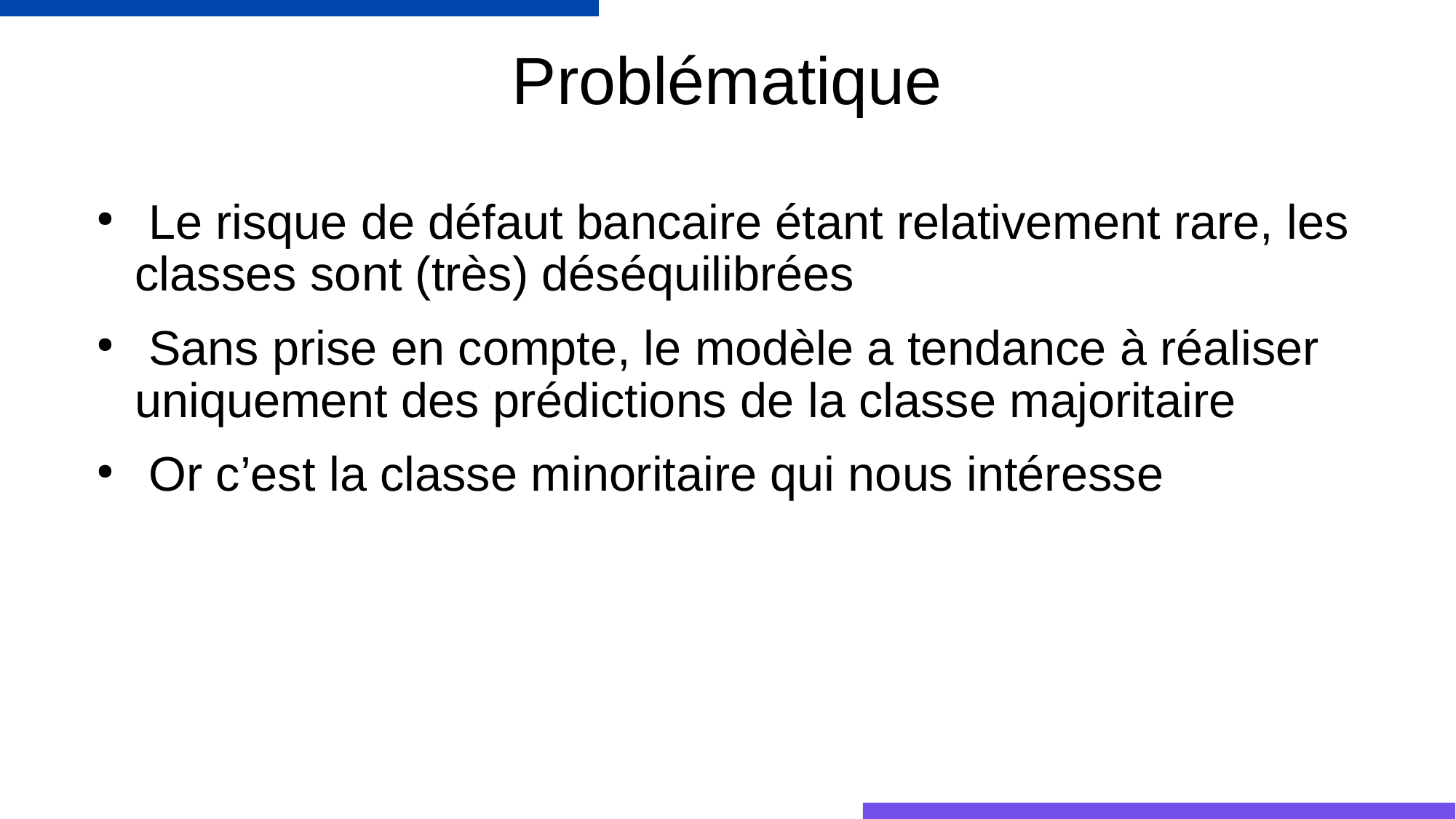

# Problématique
 Le risque de défaut bancaire étant relativement rare, les classes sont (très) déséquilibrées
 Sans prise en compte, le modèle a tendance à réaliser uniquement des prédictions de la classe majoritaire
 Or c’est la classe minoritaire qui nous intéresse